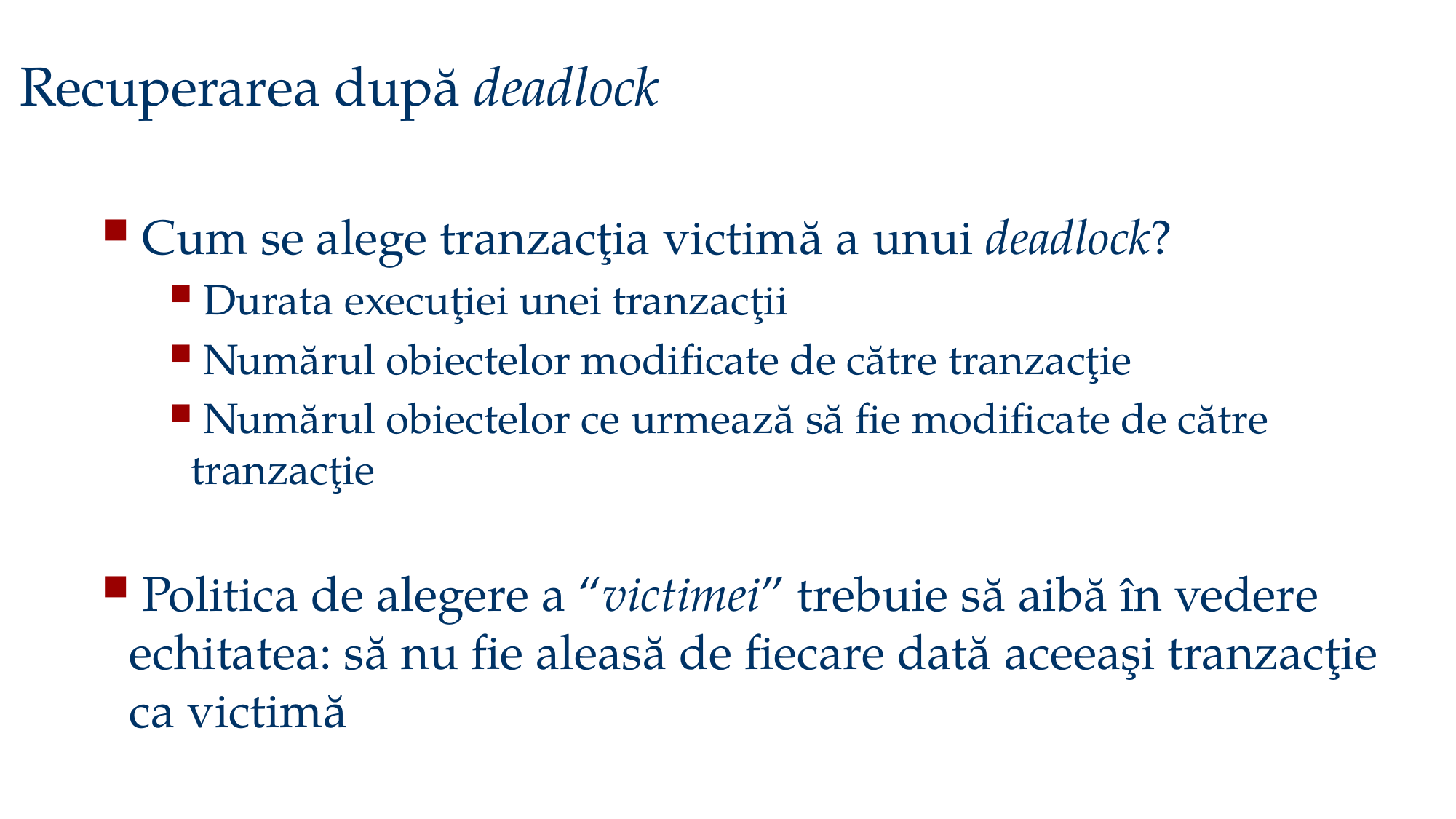

Recuperarea după deadlock
 Cum se alege tranzacţia victimă a unui deadlock?
 Durata execuţiei unei tranzacţii
 Numărul obiectelor modificate de către tranzacţie
 Numărul obiectelor ce urmează să fie modificate de către tranzacţie

 Politica de alegere a “victimei” trebuie să aibă în vedere  echitatea: să nu fie aleasă de fiecare dată aceeaşi tranzacţie ca victimă